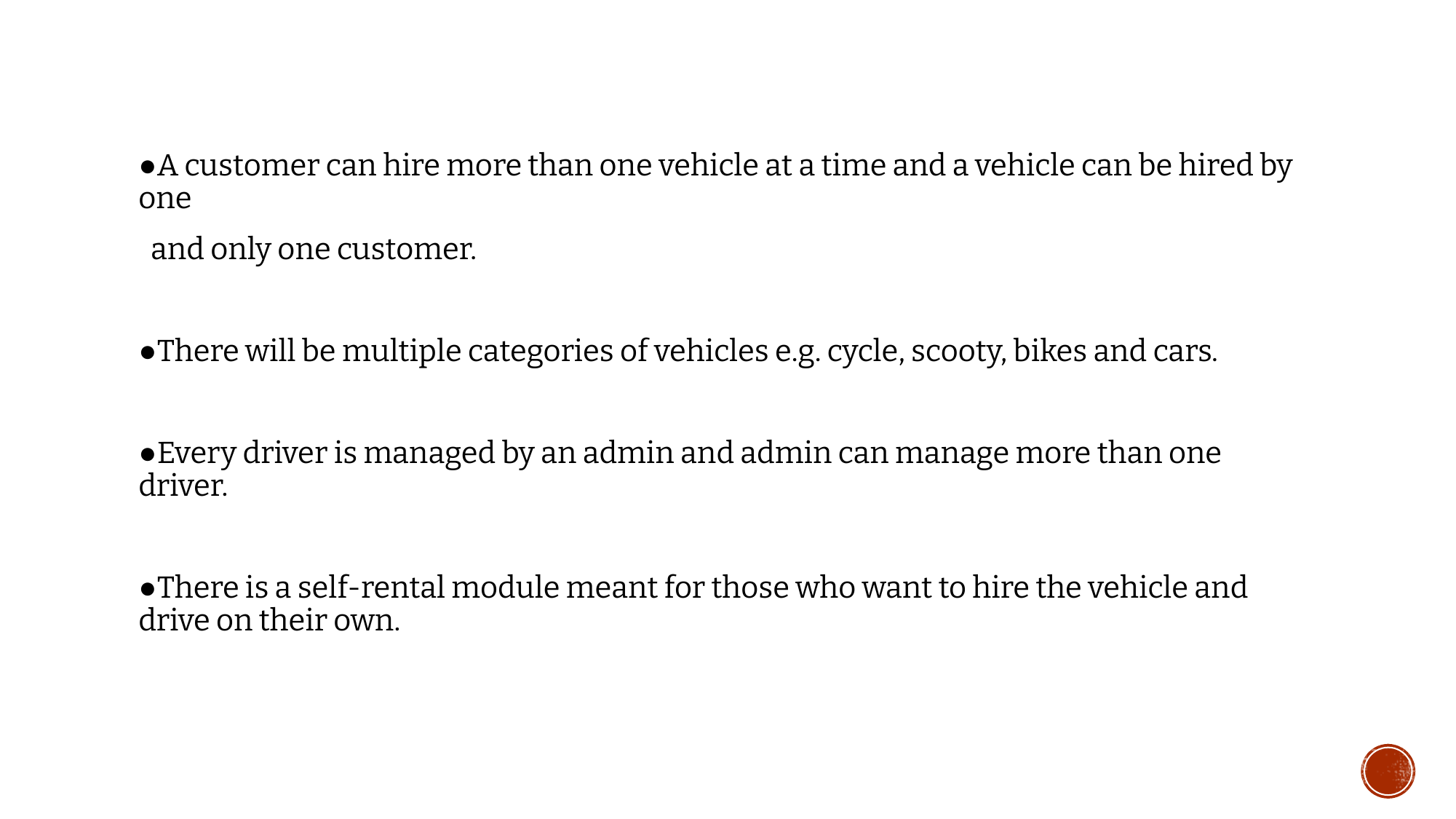

●A customer can hire more than one vehicle at a time and a vehicle can be hired by one
  and only one customer.

●There will be multiple categories of vehicles e.g. cycle, scooty, bikes and cars.

●Every driver is managed by an admin and admin can manage more than one driver.

●There is a self-rental module meant for those who want to hire the vehicle and drive on their own.